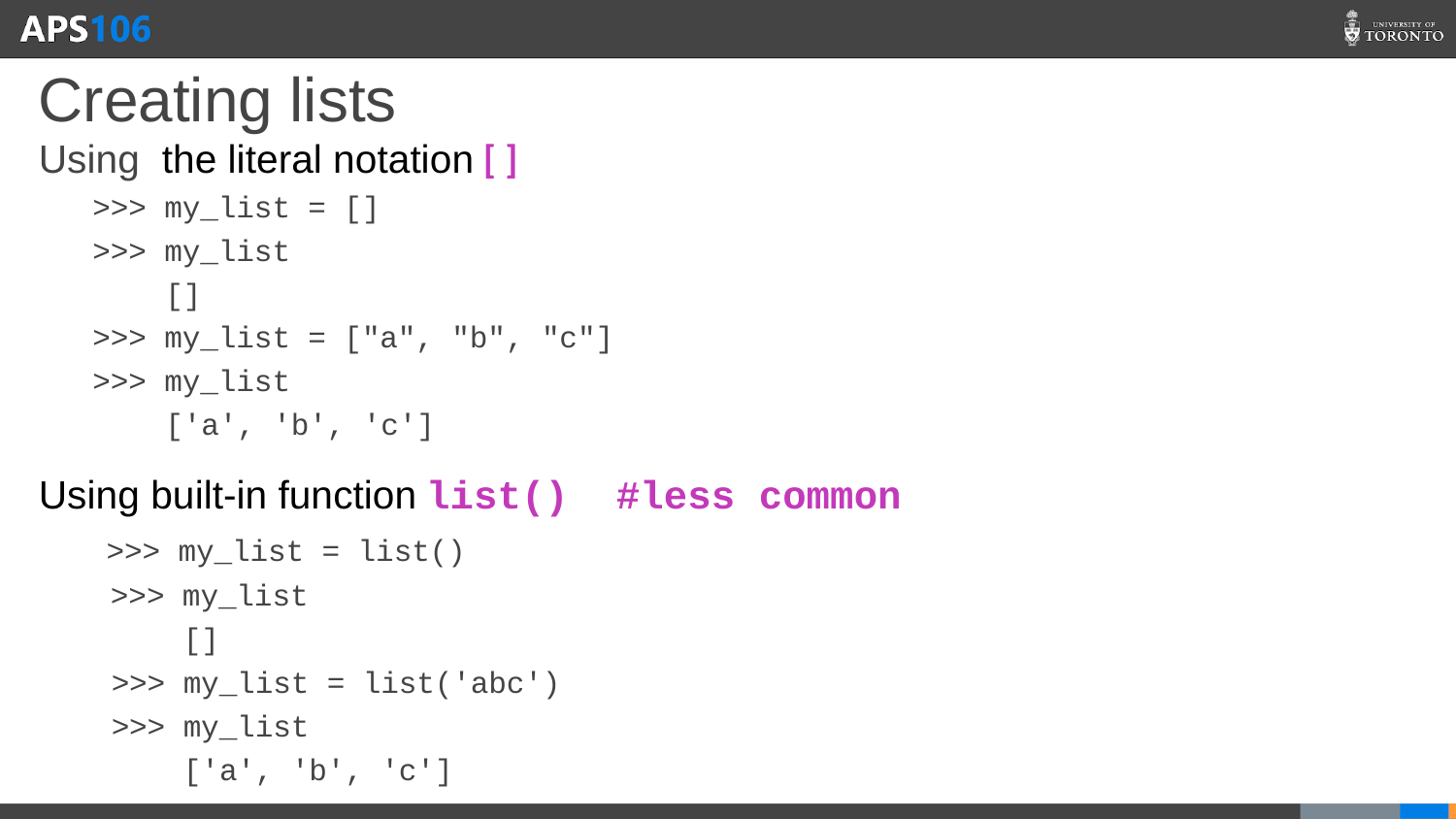

# Creating lists
Using  the literal notation [ ]
   >>> my_list = []
   >>> my_list
   []
   >>> my_list = ["a", "b", "c"]
   >>> my_list
   ['a', 'b', 'c']
Using built-in function list()  #less common
   >>> my_list = list()
    >>> my_list
    []
>>> my_list = list('abc')
>>> my_list
    ['a', 'b', 'c']